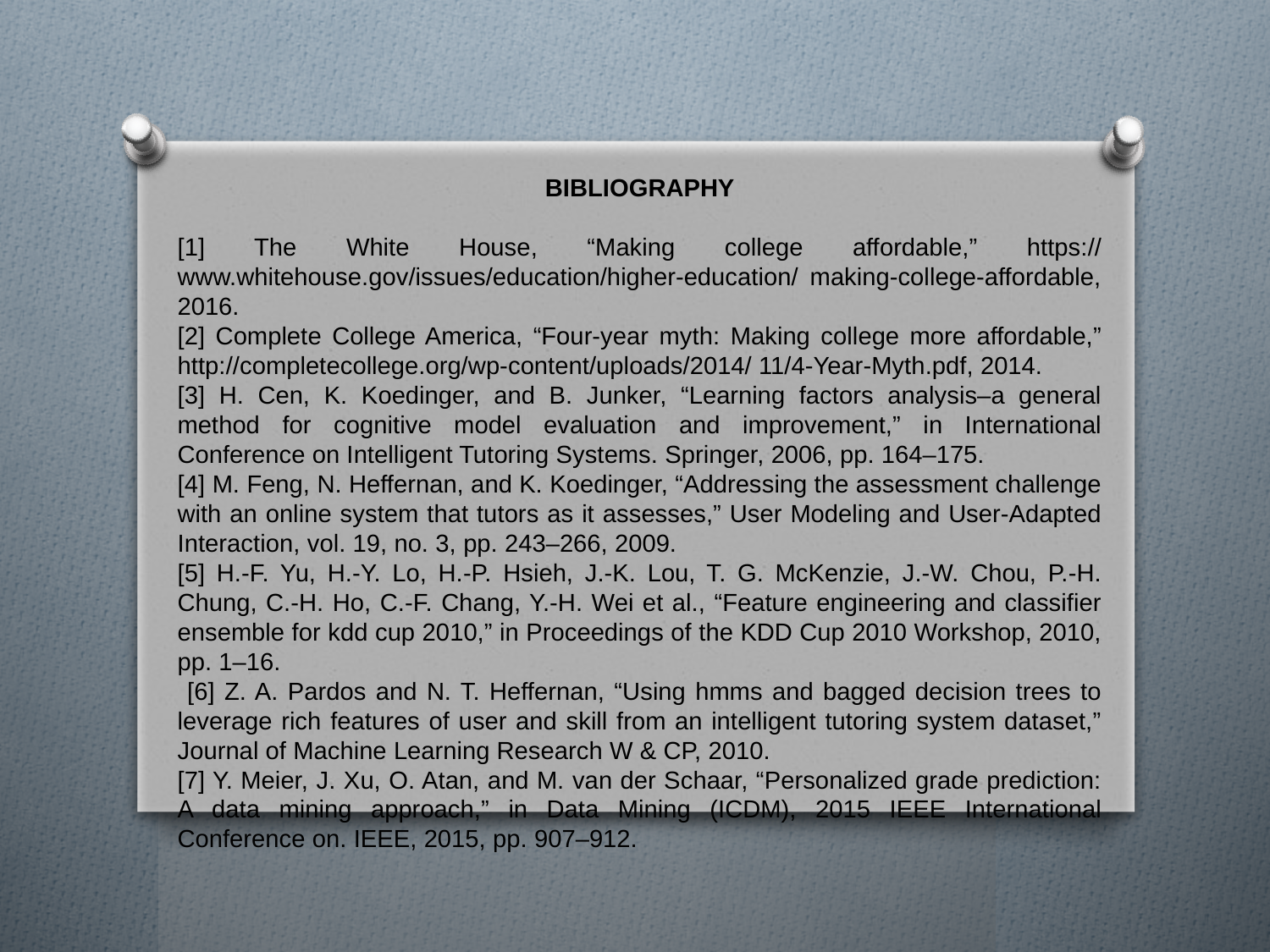

BIBLIOGRAPHY

[1] The White House, “Making college affordable,” https:// www.whitehouse.gov/issues/education/higher-education/ making-college-affordable, 2016.
[2] Complete College America, “Four-year myth: Making college more affordable,” http://completecollege.org/wp-content/uploads/2014/ 11/4-Year-Myth.pdf, 2014.
[3] H. Cen, K. Koedinger, and B. Junker, “Learning factors analysis–a general method for cognitive model evaluation and improvement,” in International Conference on Intelligent Tutoring Systems. Springer, 2006, pp. 164–175.
[4] M. Feng, N. Heffernan, and K. Koedinger, “Addressing the assessment challenge with an online system that tutors as it assesses,” User Modeling and User-Adapted Interaction, vol. 19, no. 3, pp. 243–266, 2009.
[5] H.-F. Yu, H.-Y. Lo, H.-P. Hsieh, J.-K. Lou, T. G. McKenzie, J.-W. Chou, P.-H. Chung, C.-H. Ho, C.-F. Chang, Y.-H. Wei et al., “Feature engineering and classifier ensemble for kdd cup 2010,” in Proceedings of the KDD Cup 2010 Workshop, 2010, pp. 1–16.
 [6] Z. A. Pardos and N. T. Heffernan, “Using hmms and bagged decision trees to leverage rich features of user and skill from an intelligent tutoring system dataset,” Journal of Machine Learning Research W & CP, 2010.
[7] Y. Meier, J. Xu, O. Atan, and M. van der Schaar, “Personalized grade prediction: A data mining approach,” in Data Mining (ICDM), 2015 IEEE International Conference on. IEEE, 2015, pp. 907–912.